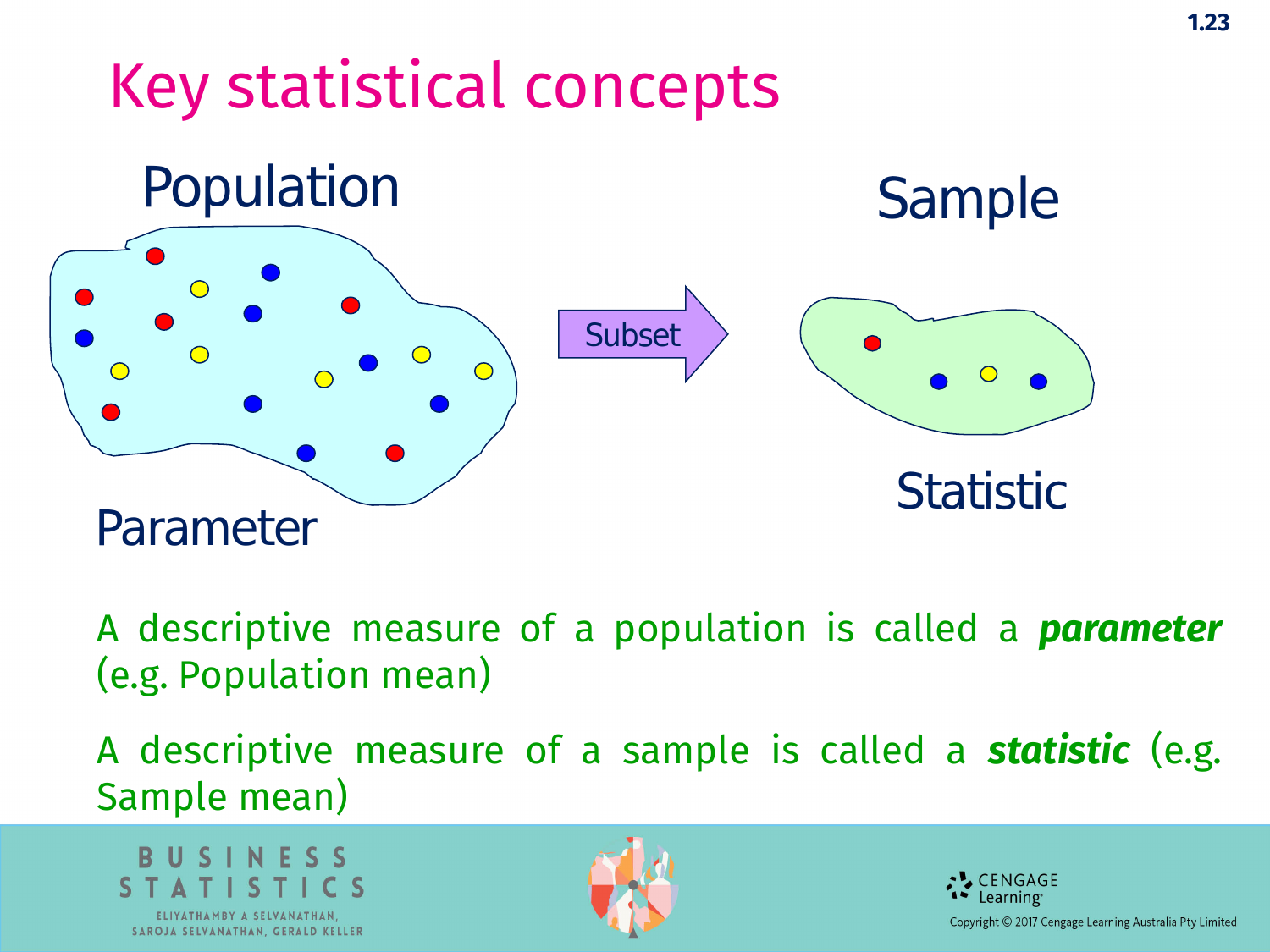

1.23
# Key statistical concepts
Population
Sample

Subset

Statistic
Parameter
A descriptive measure of a population is called a parameter (e.g. Population mean)
A descriptive measure of a sample is called a statistic (e.g. Sample mean)